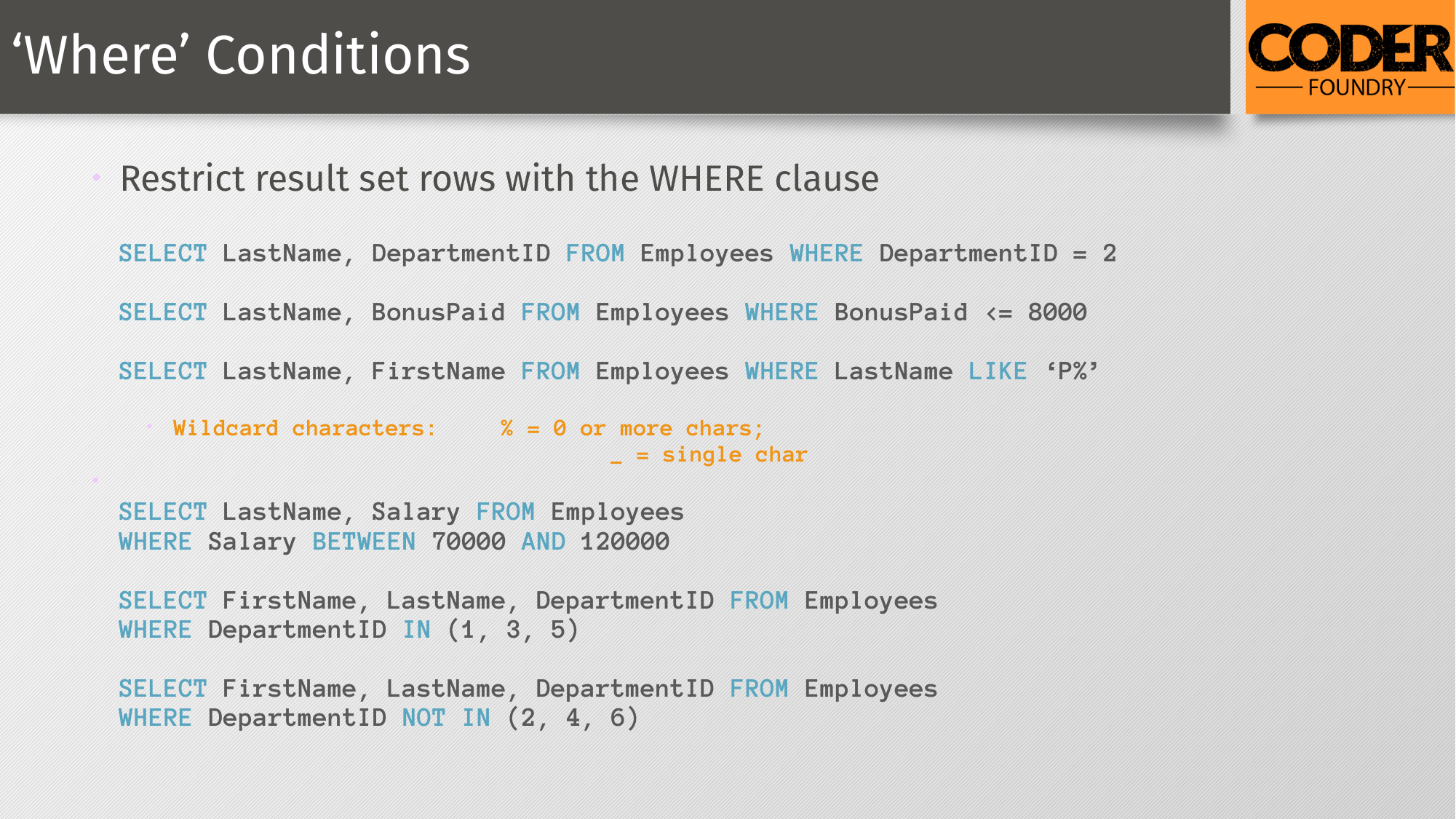

# ‘Where’ Conditions
Restrict result set rows with the WHERE clause
SELECT LastName, DepartmentID FROM Employees WHERE DepartmentID = 2
SELECT LastName, BonusPaid FROM Employees WHERE BonusPaid <= 8000
SELECT LastName, FirstName FROM Employees WHERE LastName LIKE ‘P%’

Wildcard characters:	% = 0 or more chars;
				_ = single char
SELECT LastName, Salary FROM Employees
WHERE Salary BETWEEN 70000 AND 120000
SELECT FirstName, LastName, DepartmentID FROM Employees
WHERE DepartmentID IN (1, 3, 5)
SELECT FirstName, LastName, DepartmentID FROM Employees
WHERE DepartmentID NOT IN (2, 4, 6)